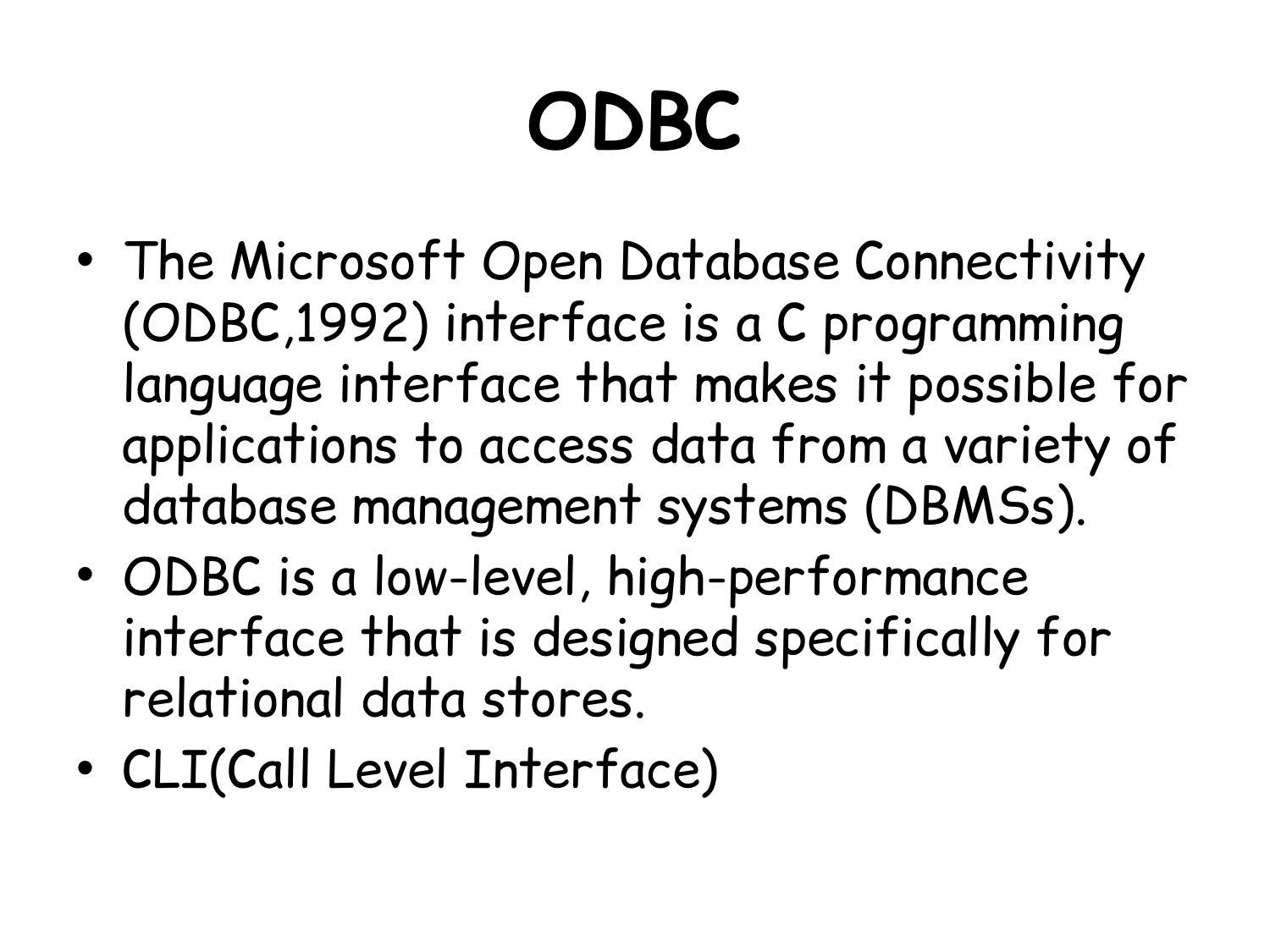

# ODBC
The Microsoft Open Database Connectivity (ODBC,1992) interface is a C programming language interface that makes it possible for applications to access data from a variety of database management systems (DBMSs).
ODBC is a low-level, high-performance interface that is designed specifically for relational data stores.
CLI(Call Level Interface)